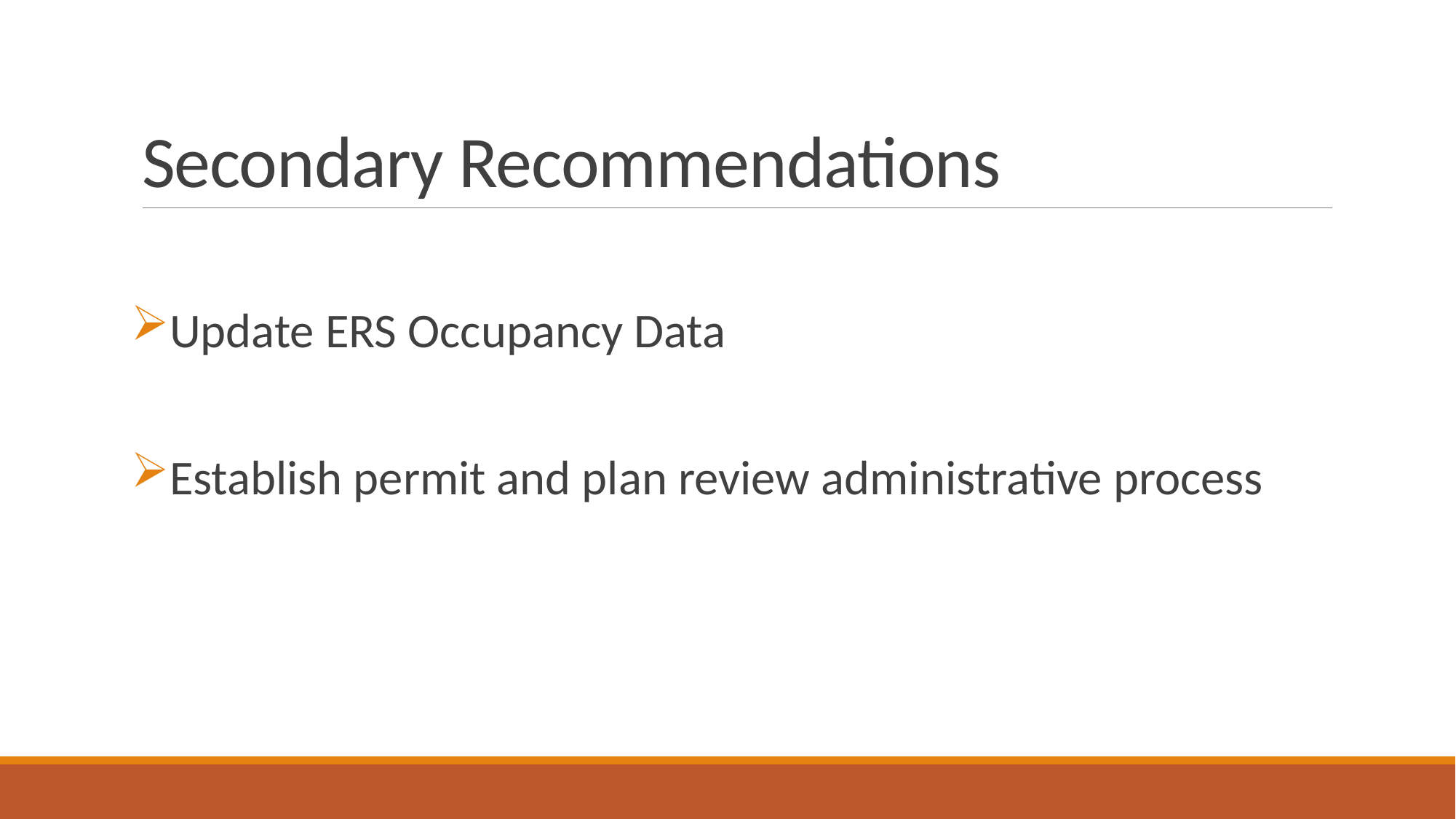

# Secondary Recommendations

Update ERS Occupancy Data

Establish permit and plan review administrative process